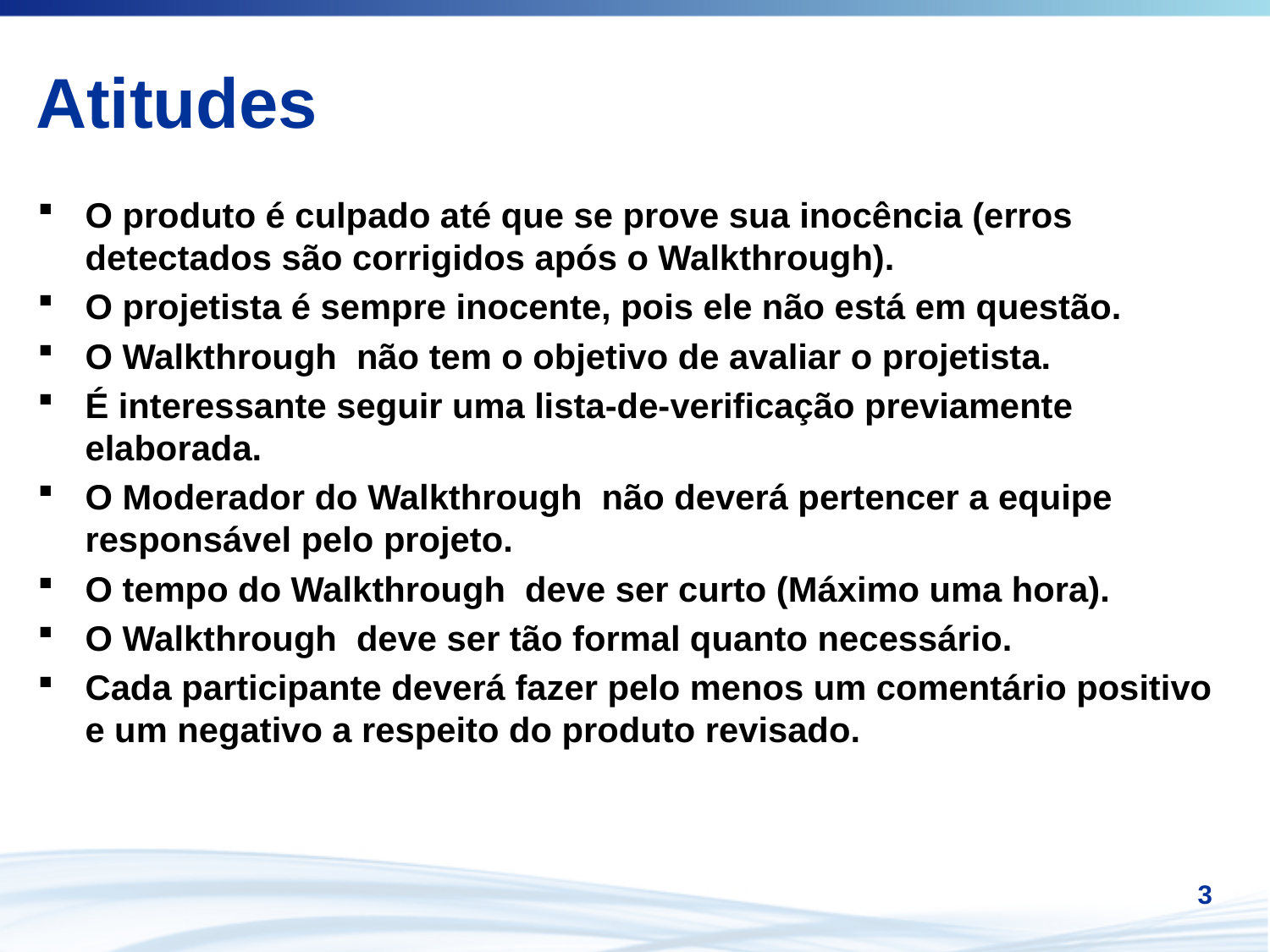

# Atitudes
O produto é culpado até que se prove sua inocência (erros detectados são corrigidos após o Walkthrough).
O projetista é sempre inocente, pois ele não está em questão.
O Walkthrough  não tem o objetivo de avaliar o projetista.
É interessante seguir uma lista-de-verificação previamente elaborada.
O Moderador do Walkthrough  não deverá pertencer a equipe responsável pelo projeto.
O tempo do Walkthrough  deve ser curto (Máximo uma hora).
O Walkthrough  deve ser tão formal quanto necessário.
Cada participante deverá fazer pelo menos um comentário positivo e um negativo a respeito do produto revisado.